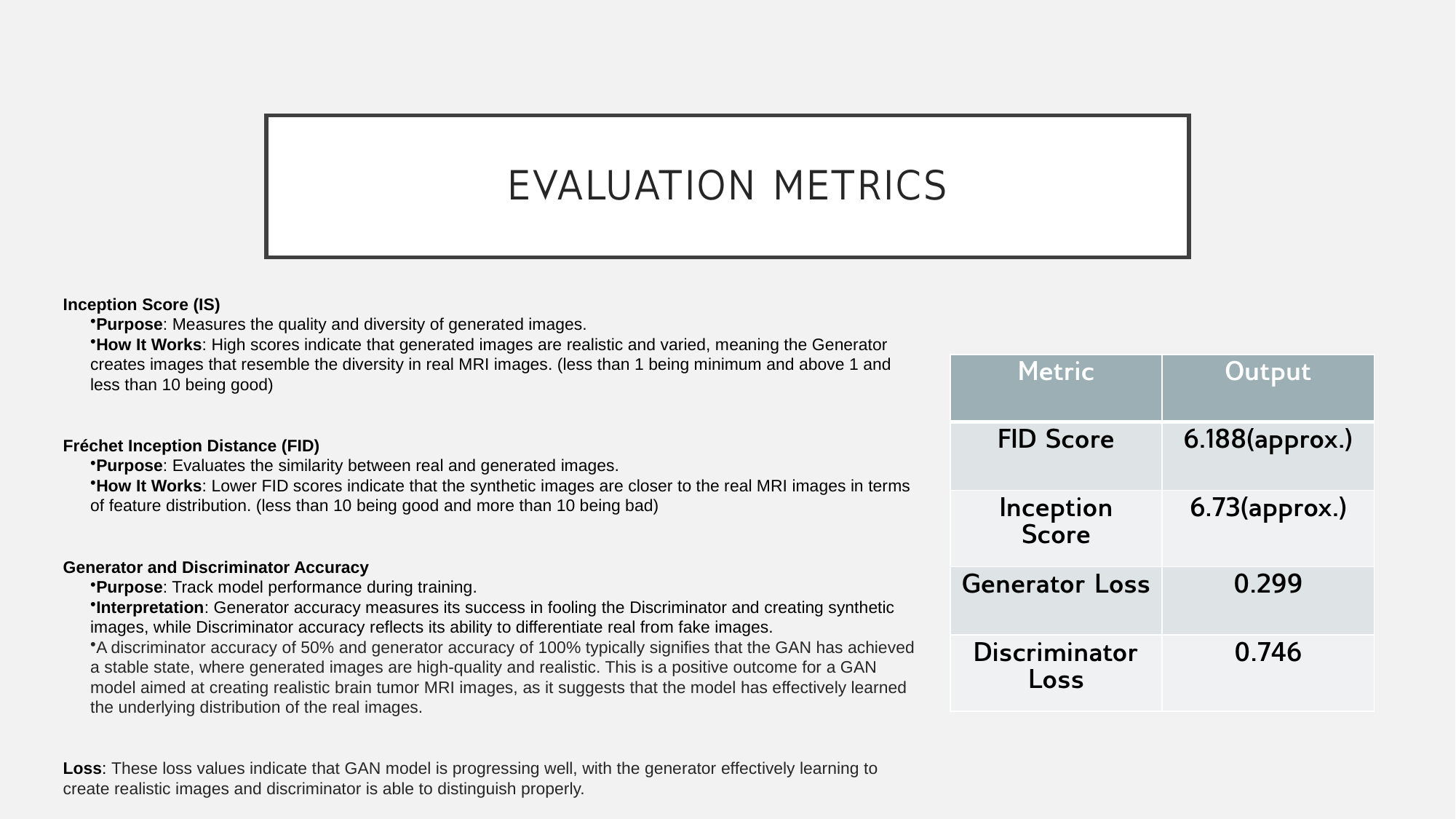

# Evaluation metrics
Inception Score (IS)
Purpose: Measures the quality and diversity of generated images.
How It Works: High scores indicate that generated images are realistic and varied, meaning the Generator creates images that resemble the diversity in real MRI images. (less than 1 being minimum and above 1 and less than 10 being good)

Fréchet Inception Distance (FID)
Purpose: Evaluates the similarity between real and generated images.
How It Works: Lower FID scores indicate that the synthetic images are closer to the real MRI images in terms of feature distribution. (less than 10 being good and more than 10 being bad)

Generator and Discriminator Accuracy
Purpose: Track model performance during training.
Interpretation: Generator accuracy measures its success in fooling the Discriminator and creating synthetic images, while Discriminator accuracy reflects its ability to differentiate real from fake images.
A discriminator accuracy of 50% and generator accuracy of 100% typically signifies that the GAN has achieved a stable state, where generated images are high-quality and realistic. This is a positive outcome for a GAN model aimed at creating realistic brain tumor MRI images, as it suggests that the model has effectively learned the underlying distribution of the real images.

Loss: These loss values indicate that GAN model is progressing well, with the generator effectively learning to create realistic images and discriminator is able to distinguish properly.
| Metric | Output |
| --- | --- |
| FID Score | 6.188(approx.) |
| Inception Score | 6.73(approx.) |
| Generator Loss | 0.299 |
| Discriminator Loss | 0.746 |